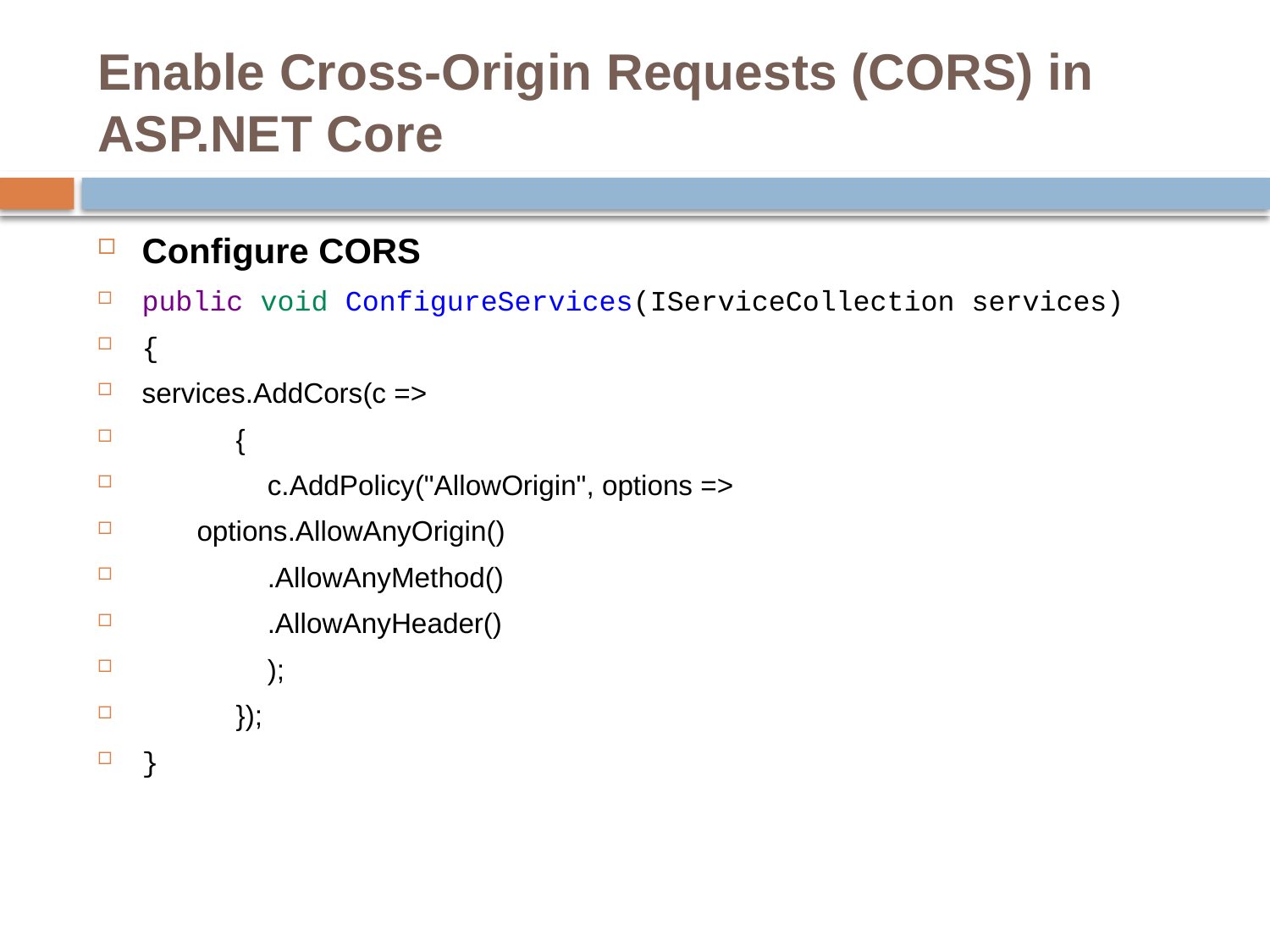

# Enable Cross-Origin Requests (CORS) in ASP.NET Core
Configure CORS
public void ConfigureServices(IServiceCollection services)
{
services.AddCors(c =>
            {
                c.AddPolicy("AllowOrigin", options =>
       options.AllowAnyOrigin()
                .AllowAnyMethod()
                .AllowAnyHeader()
                );
            });
}